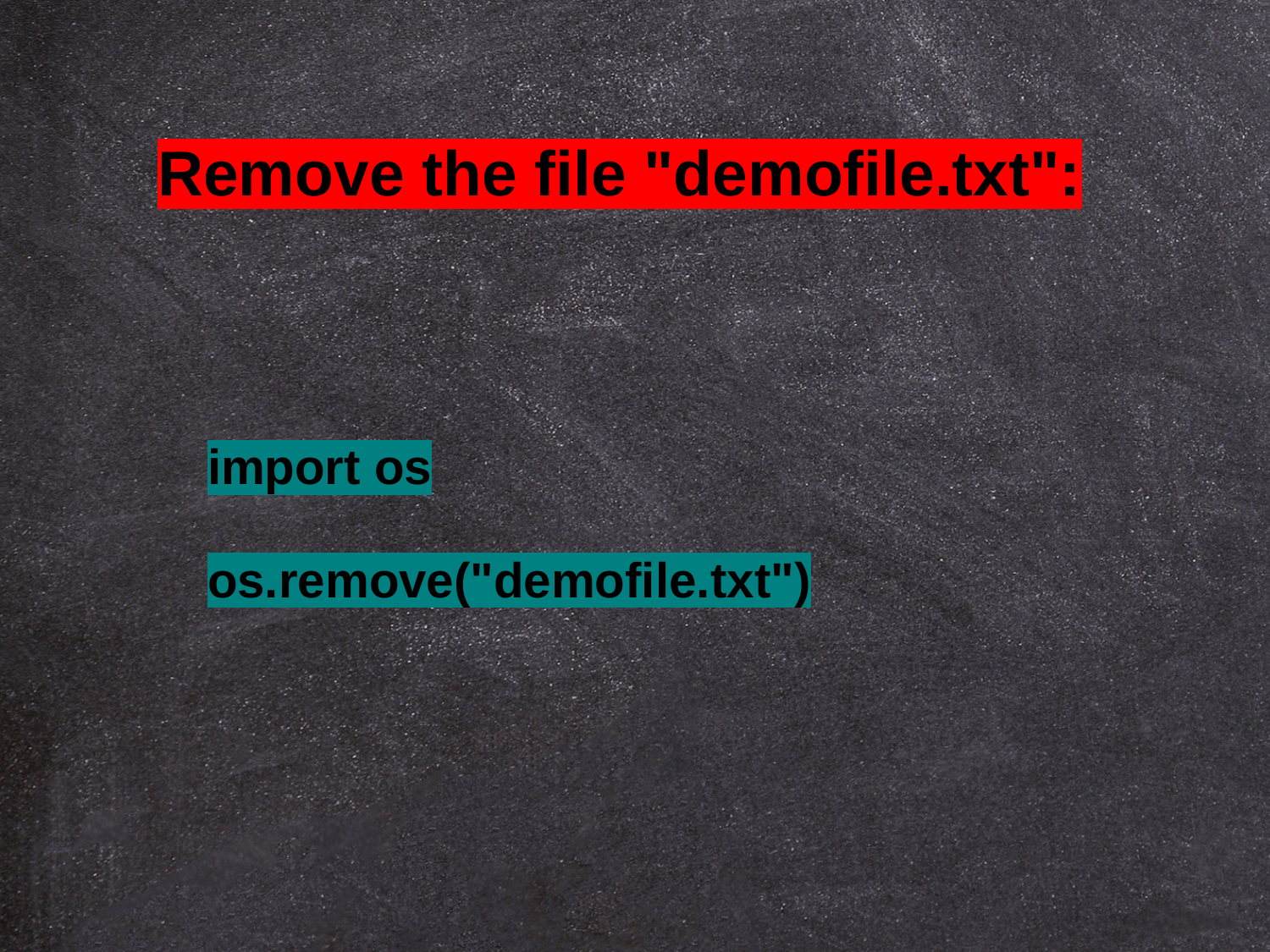

Remove the file "demofile.txt":

import os
os.remove("demofile.txt")